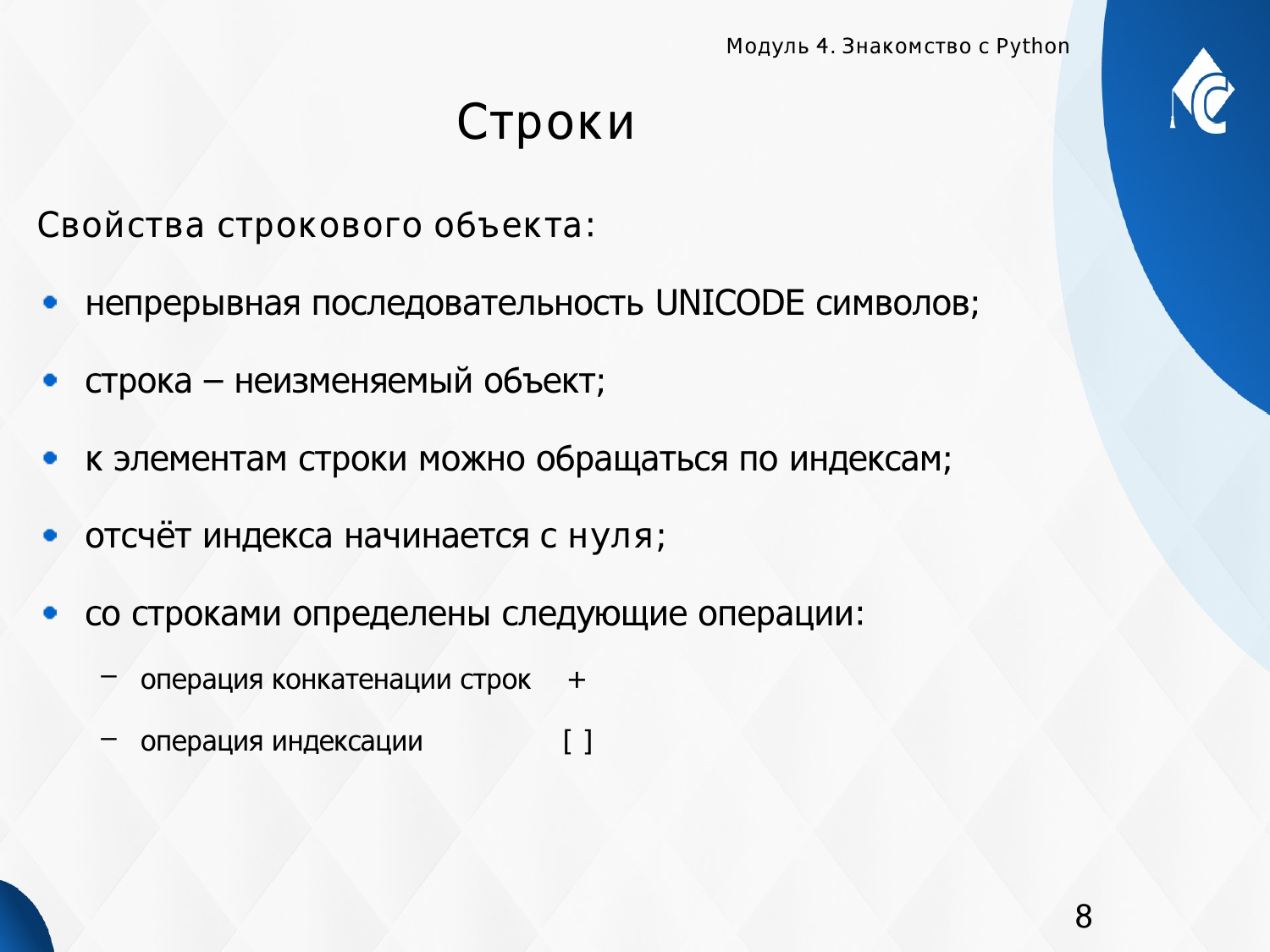

Модуль 4. Знакомство с Python
# Строки
Свойства строкового объекта:
непрерывная последовательность UNICODE символов;
строка – неизменяемый объект;
к элементам строки можно обращаться по индексам;
отсчёт индекса начинается с нуля;
со строками определены следующие операции:
операция конкатенации строк    +
операция индексации                [ ]
8